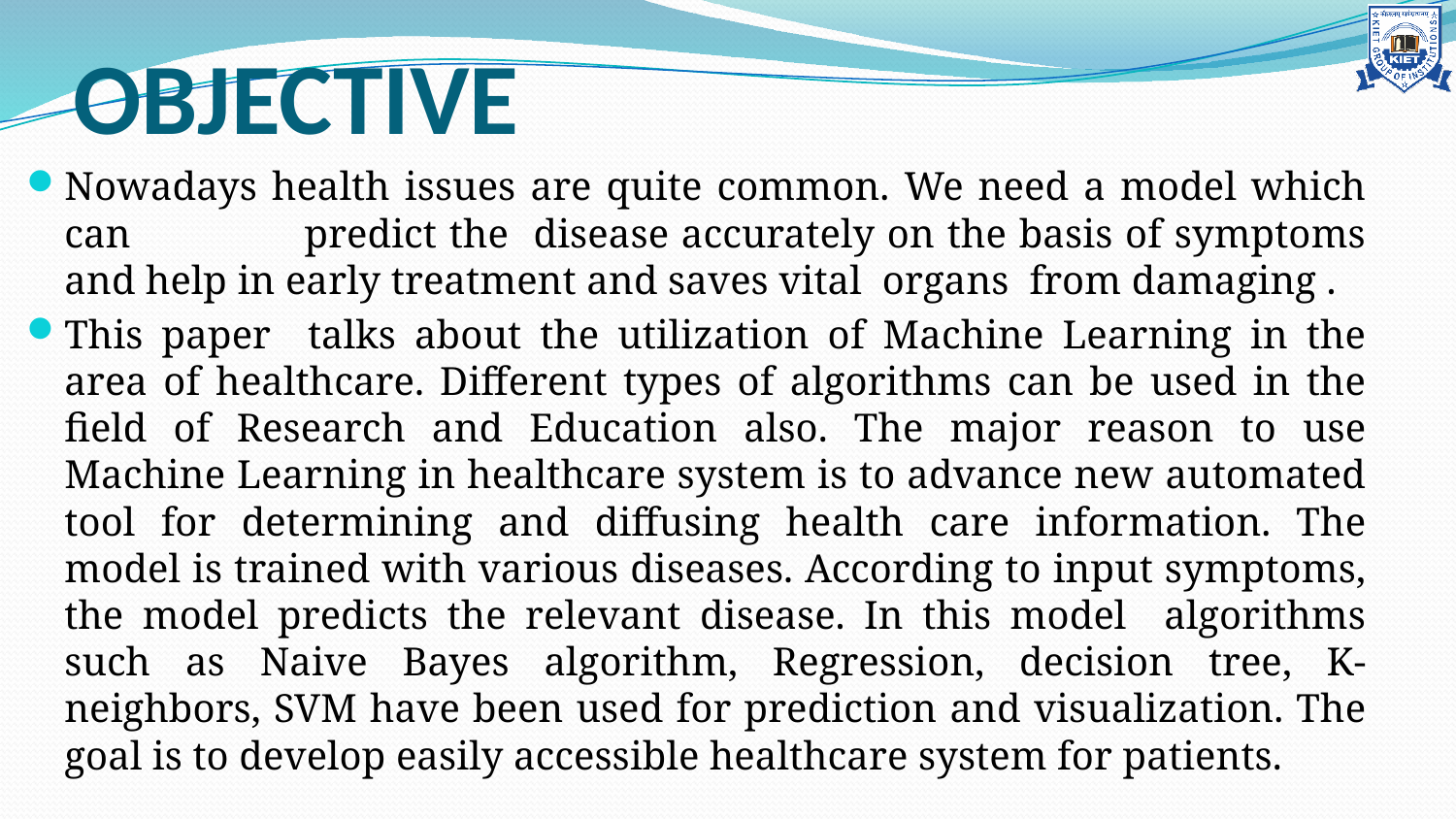

# OBJECTIVE
Nowadays health issues are quite common. We need a model which can              predict the  disease accurately on the basis of symptoms and help in early treatment and saves vital  organs  from damaging .
This paper  talks about the utilization of Machine Learning in the area of healthcare. Different types of algorithms can be used in the field of Research and Education also. The major reason to use Machine Learning in healthcare system is to advance new automated tool for determining and diffusing health care information. The model is trained with various diseases. According to input symptoms, the model predicts the relevant disease. In this model  algorithms such as Naive Bayes algorithm, Regression, decision tree, K-neighbors, SVM have been used for prediction and visualization. The goal is to develop easily accessible healthcare system for patients.